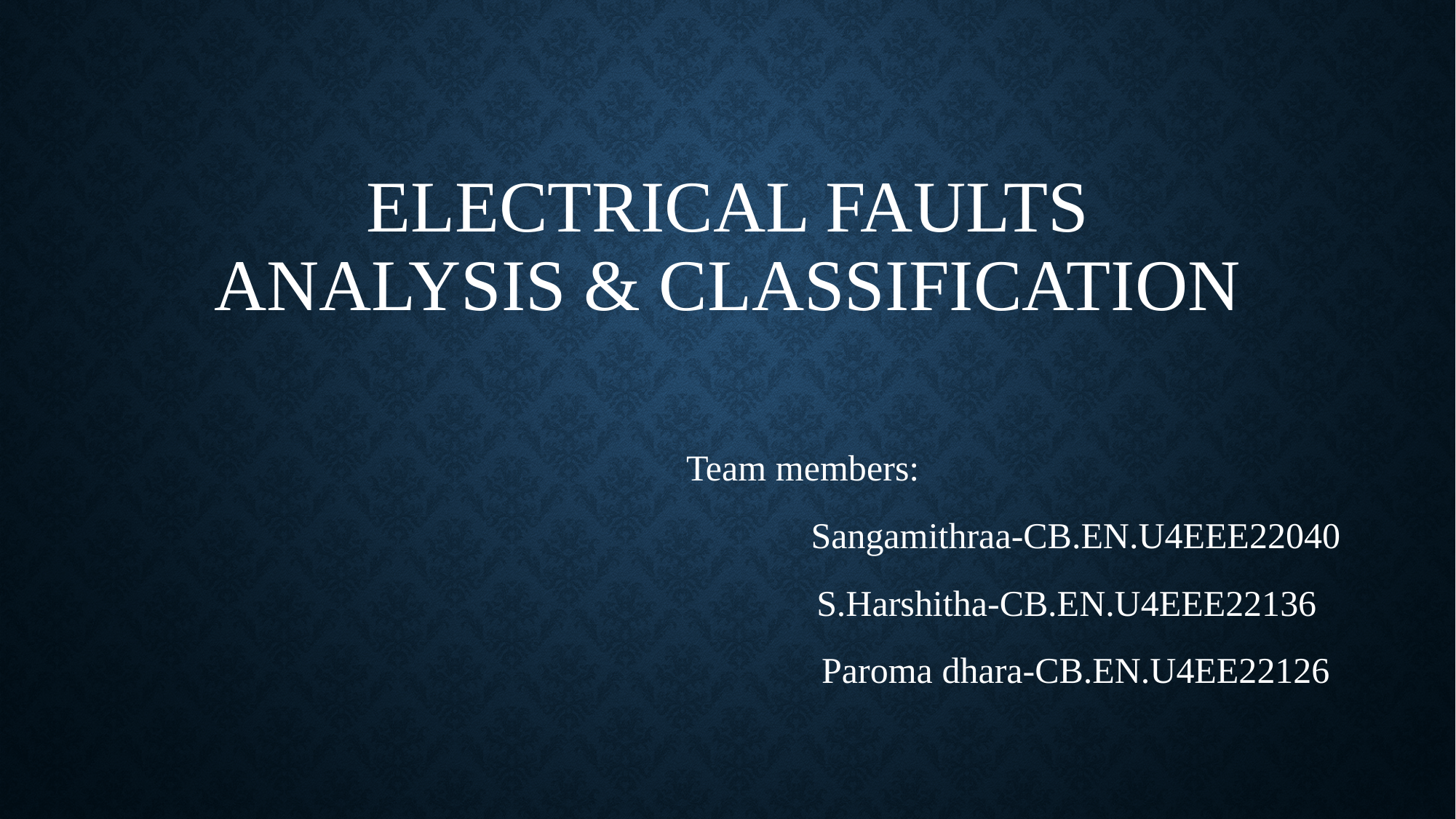

# Electrical Faults Analysis & Classification
Team members:
                                                            Sangamithraa-CB.EN.U4EEE22040
                                                           S.Harshitha-CB.EN.U4EEE22136
                                                            Paroma dhara-CB.EN.U4EE22126